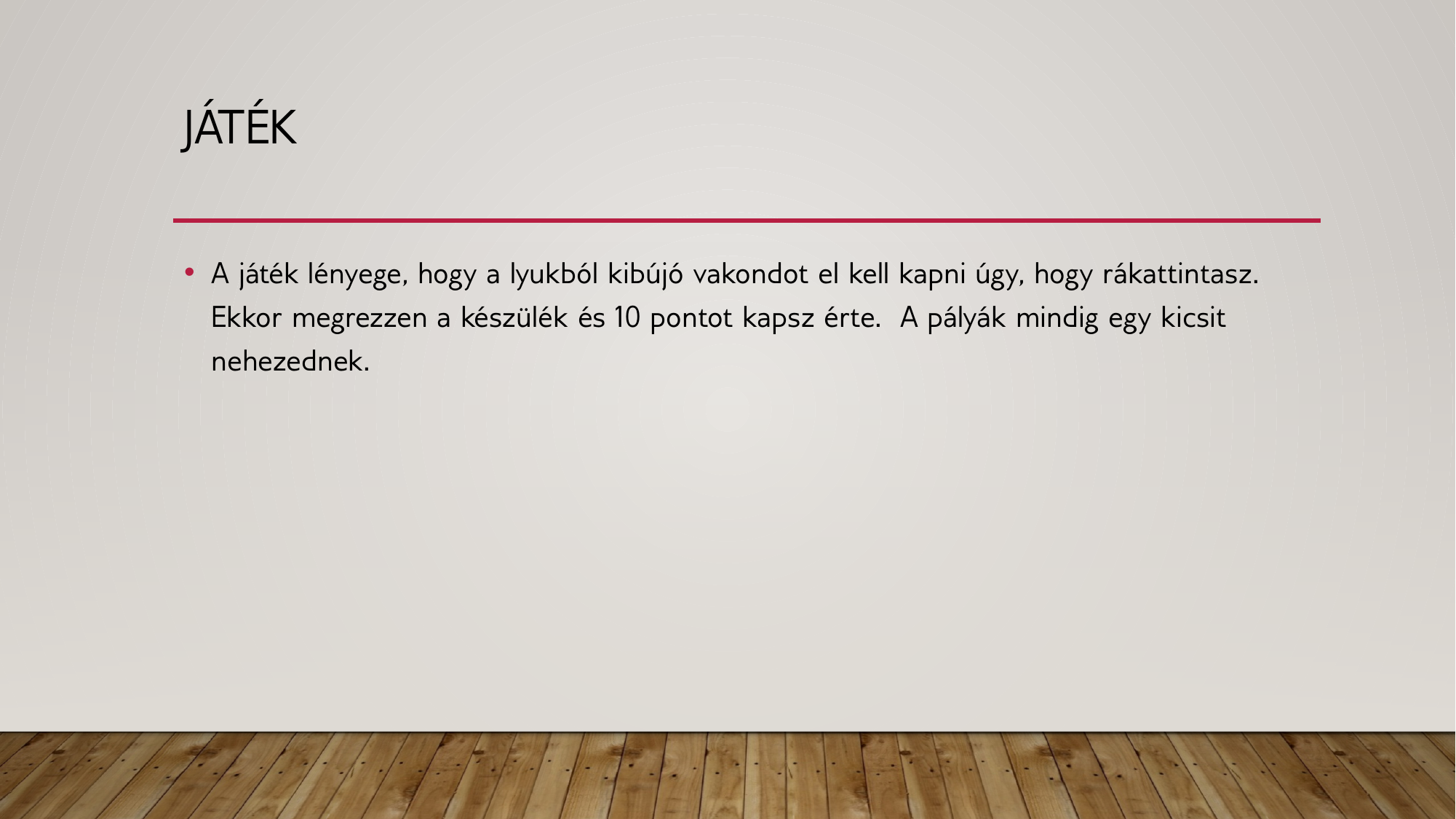

# Játék
A játék lényege, hogy a lyukból kibújó vakondot el kell kapni úgy, hogy rákattintasz. Ekkor megrezzen a készülék és 10 pontot kapsz érte.  A pályák mindig egy kicsit nehezednek.